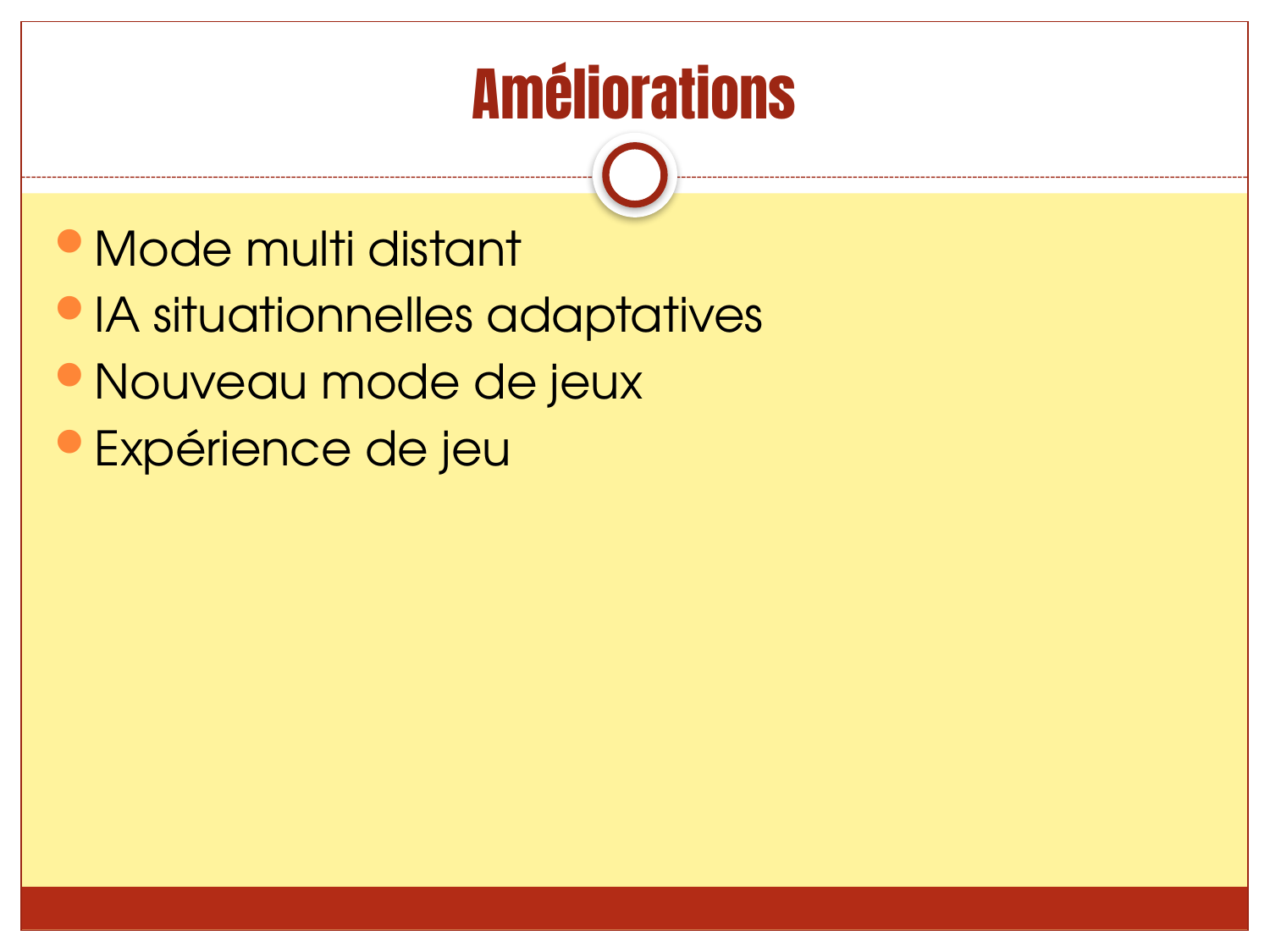

# Améliorations
Mode multi distant
IA situationnelles adaptatives
Nouveau mode de jeux
Expérience de jeu